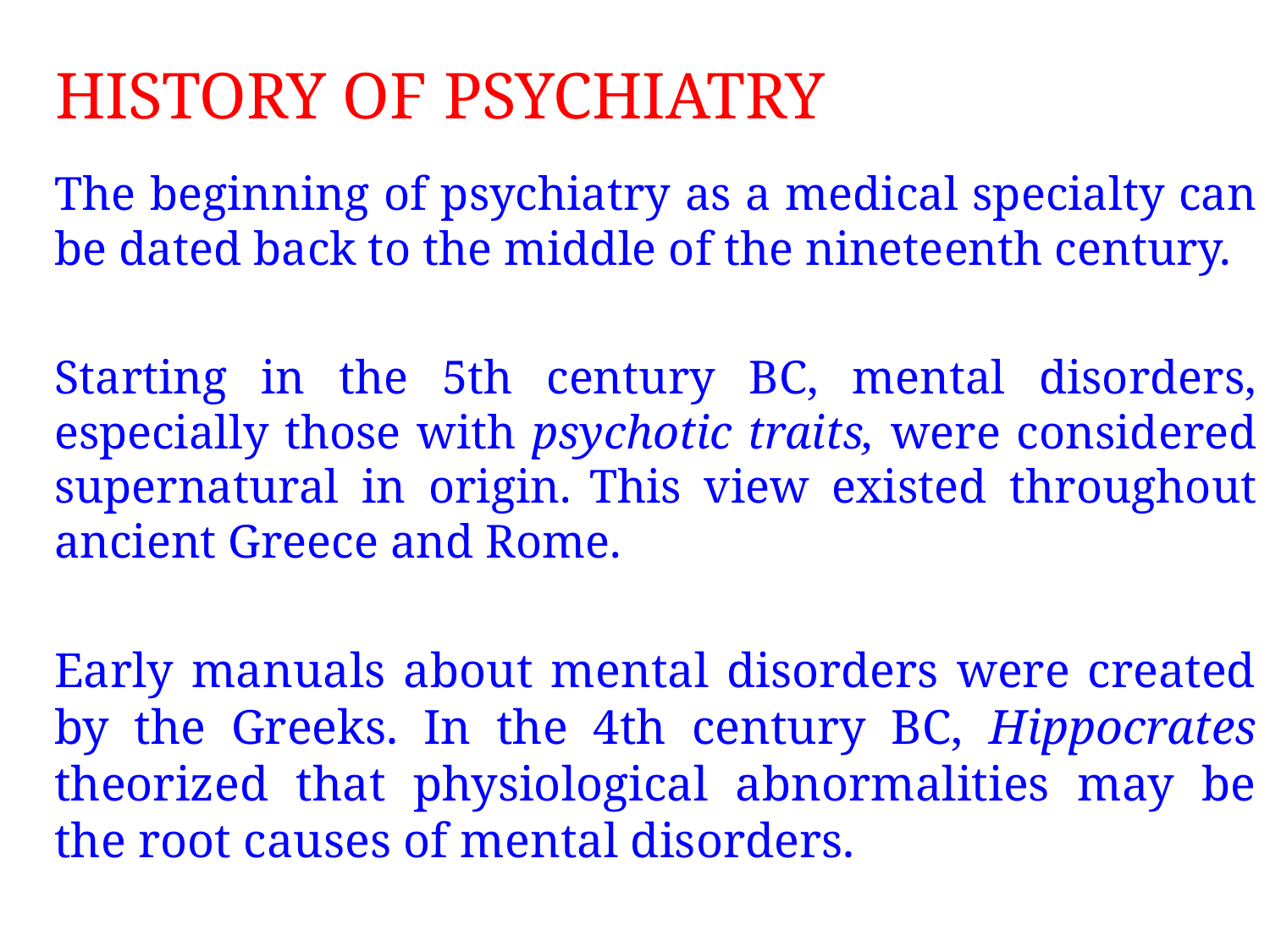

# HISTORY OF PSYCHIATRY
	The beginning of psychiatry as a medical specialty can be dated back to the middle of the nineteenth century.

	Starting in the 5th century BC, mental disorders, especially those with psychotic traits, were considered supernatural in origin. This view existed throughout ancient Greece and Rome.

	Early manuals about mental disorders were created by the Greeks. In the 4th century BC, Hippocrates theorized that physiological abnormalities may be the root causes of mental disorders.